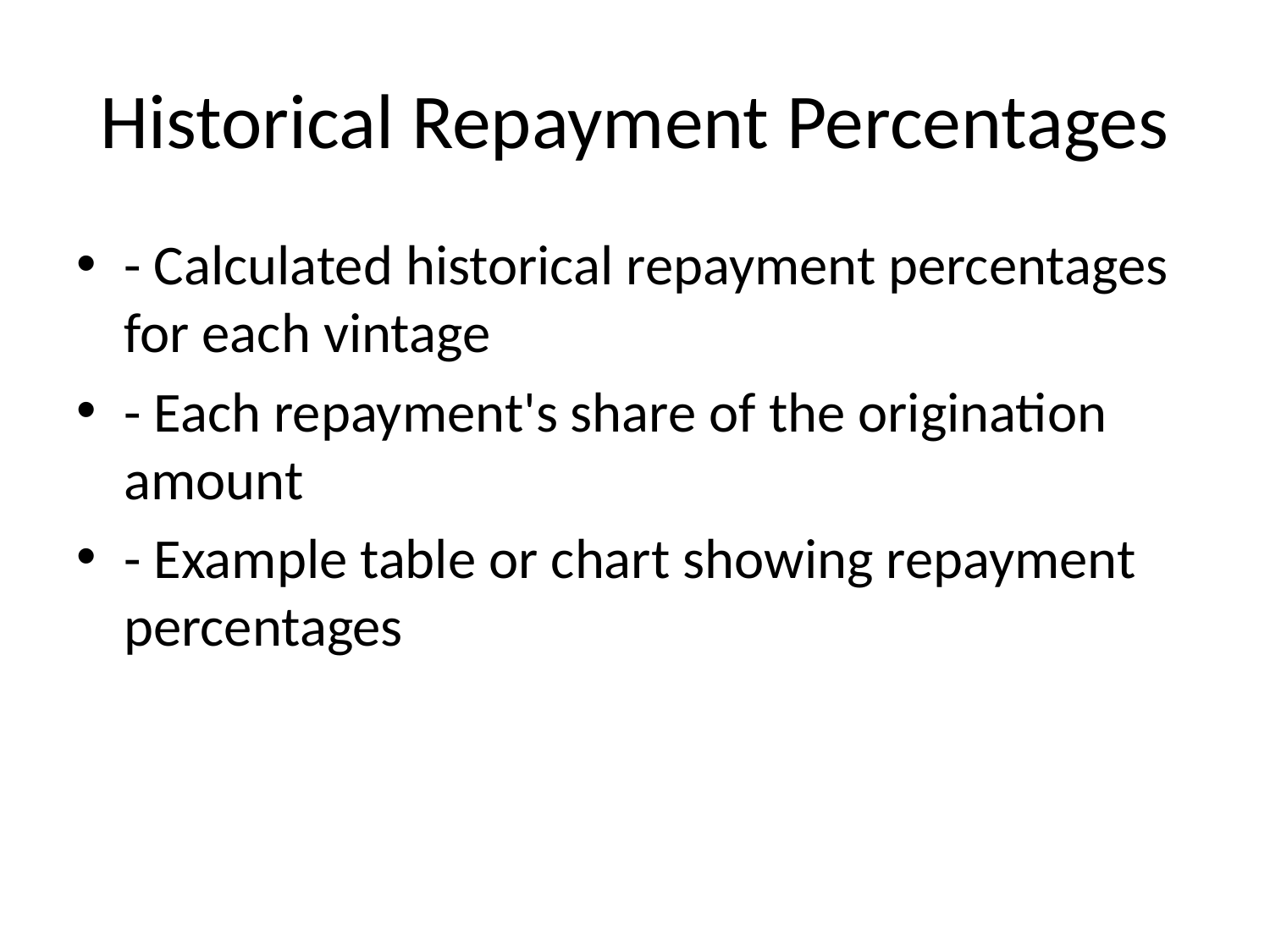

# Historical Repayment Percentages
- Calculated historical repayment percentages for each vintage
- Each repayment's share of the origination amount
- Example table or chart showing repayment percentages